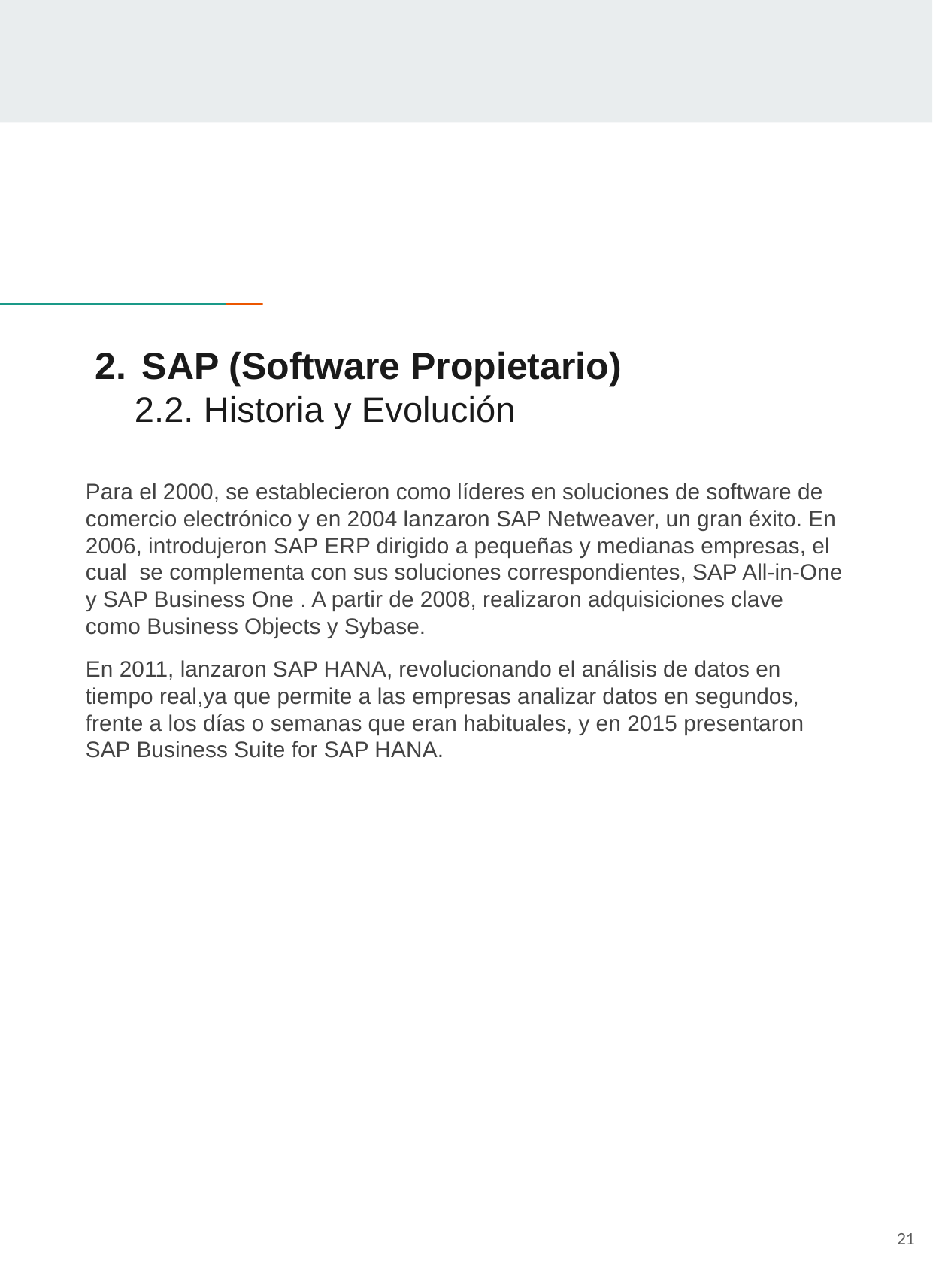

# SAP (Software Propietario)
     2.2. Historia y Evolución

Para el 2000, se establecieron como líderes en soluciones de software de comercio electrónico y en 2004 lanzaron SAP Netweaver, un gran éxito. En 2006, introdujeron SAP ERP dirigido a pequeñas y medianas empresas, el cual  se complementa con sus soluciones correspondientes, SAP All-in-One y SAP Business One . A partir de 2008, realizaron adquisiciones clave como Business Objects y Sybase.
En 2011, lanzaron SAP HANA, revolucionando el análisis de datos en tiempo real,ya que permite a las empresas analizar datos en segundos, frente a los días o semanas que eran habituales, y en 2015 presentaron SAP Business Suite for SAP HANA.
21